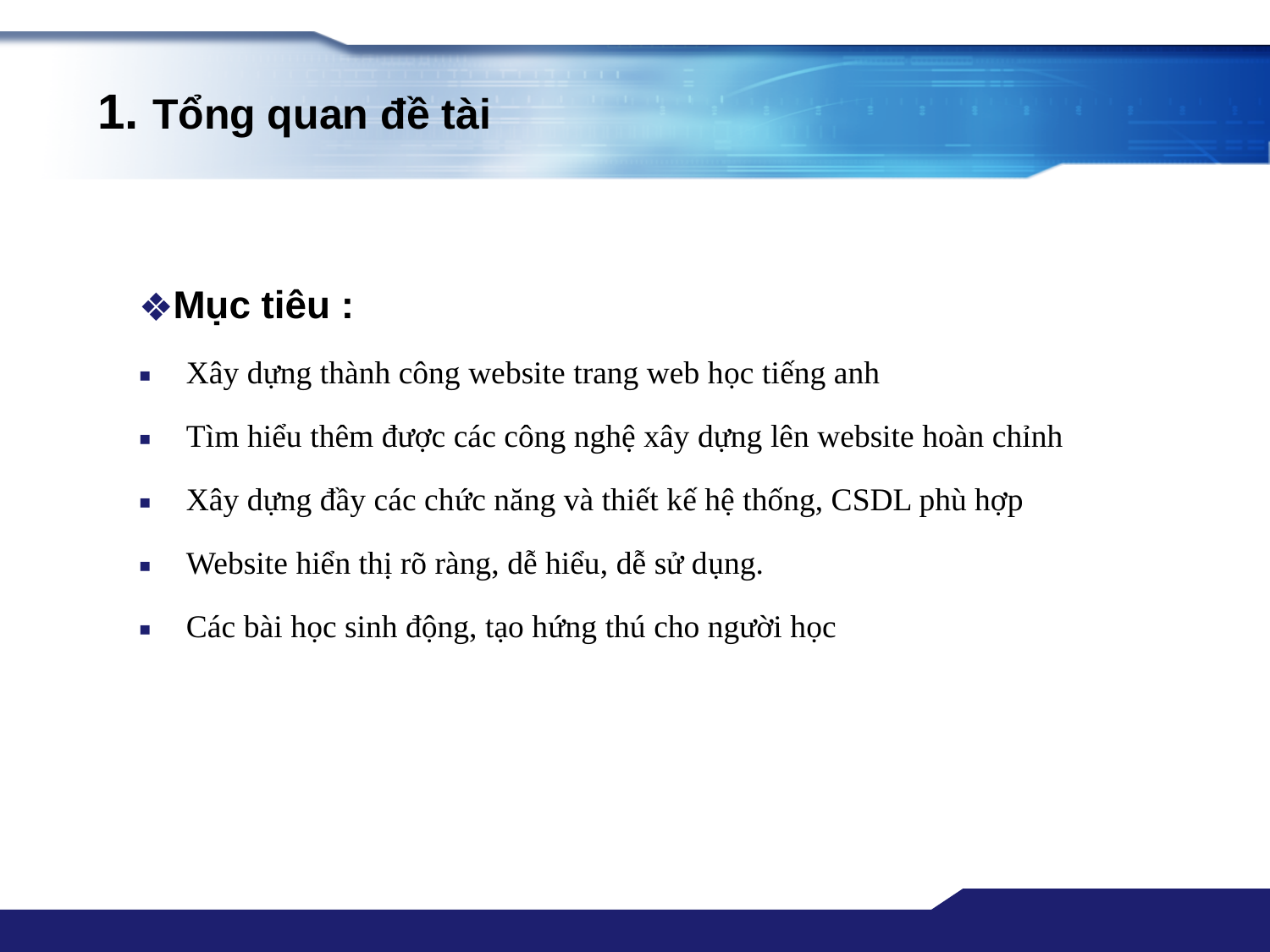

# 1. Tổng quan đề tài
Mục tiêu :
Xây dựng thành công website trang web học tiếng anh
Tìm hiểu thêm được các công nghệ xây dựng lên website hoàn chỉnh
Xây dựng đầy các chức năng và thiết kế hệ thống, CSDL phù hợp
Website hiển thị rõ ràng, dễ hiểu, dễ sử dụng.
Các bài học sinh động, tạo hứng thú cho người học